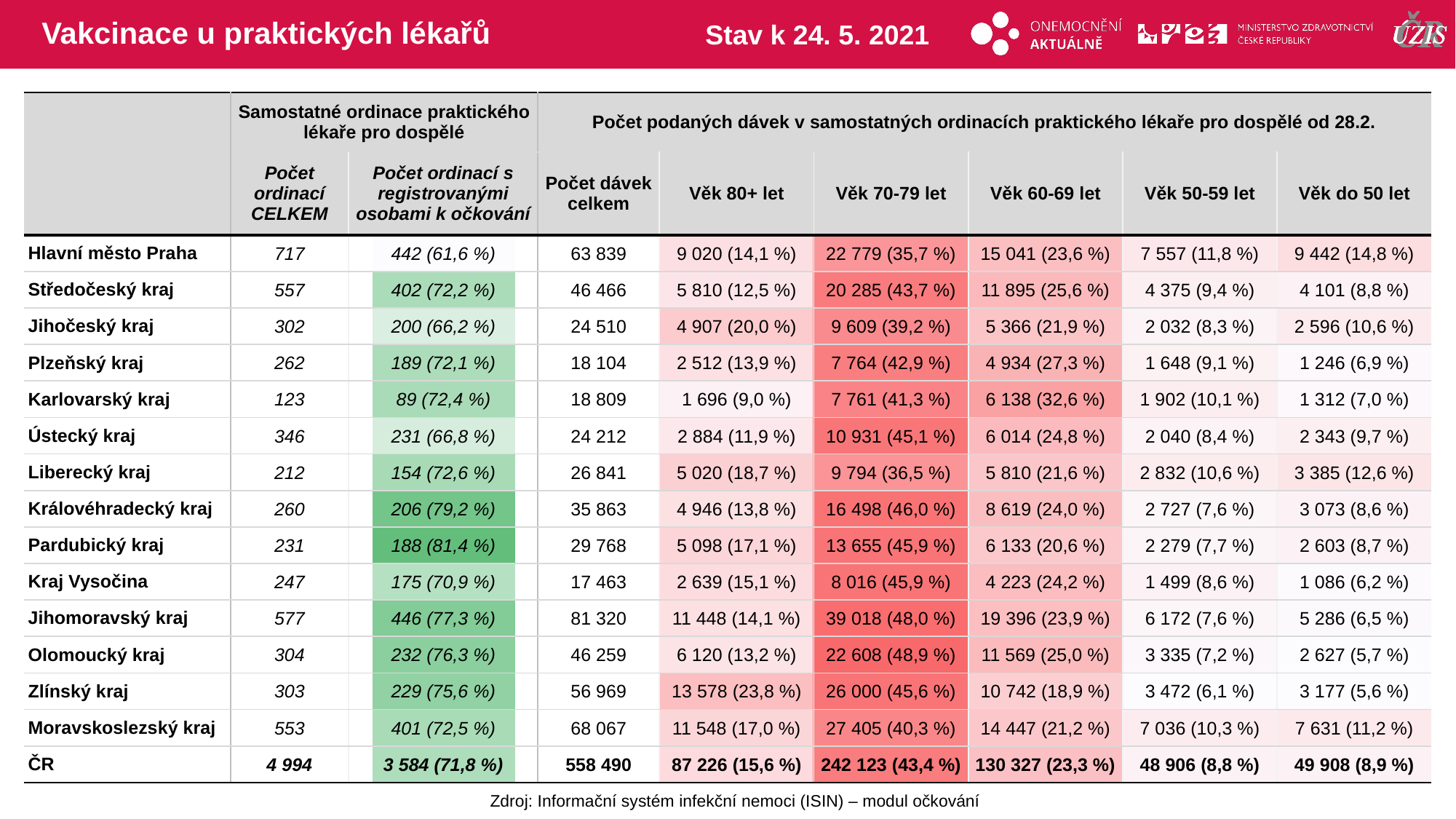

# Vakcinace u praktických lékařů
Stav k 24. 5. 2021
|  | Samostatné ordinace praktického lékaře pro dospělé |  | Počet podaných dávek v samostatných ordinacích praktického lékaře pro dospělé od 28.2. |  |  |  |  |  |
| --- | --- | --- | --- | --- | --- | --- | --- | --- |
|  | Počet ordinací CELKEM | Počet ordinací s registrovanými osobami k očkování | Počet dávek celkem | Věk 80+ let | Věk 70-79 let | Věk 60-69 let | Věk 50-59 let | Věk do 50 let |
| Hlavní město Praha | 717 | 442 (61,6 %) | 63 839 | 9 020 (14,1 %) | 22 779 (35,7 %) | 15 041 (23,6 %) | 7 557 (11,8 %) | 9 442 (14,8 %) |
| Středočeský kraj | 557 | 402 (72,2 %) | 46 466 | 5 810 (12,5 %) | 20 285 (43,7 %) | 11 895 (25,6 %) | 4 375 (9,4 %) | 4 101 (8,8 %) |
| Jihočeský kraj | 302 | 200 (66,2 %) | 24 510 | 4 907 (20,0 %) | 9 609 (39,2 %) | 5 366 (21,9 %) | 2 032 (8,3 %) | 2 596 (10,6 %) |
| Plzeňský kraj | 262 | 189 (72,1 %) | 18 104 | 2 512 (13,9 %) | 7 764 (42,9 %) | 4 934 (27,3 %) | 1 648 (9,1 %) | 1 246 (6,9 %) |
| Karlovarský kraj | 123 | 89 (72,4 %) | 18 809 | 1 696 (9,0 %) | 7 761 (41,3 %) | 6 138 (32,6 %) | 1 902 (10,1 %) | 1 312 (7,0 %) |
| Ústecký kraj | 346 | 231 (66,8 %) | 24 212 | 2 884 (11,9 %) | 10 931 (45,1 %) | 6 014 (24,8 %) | 2 040 (8,4 %) | 2 343 (9,7 %) |
| Liberecký kraj | 212 | 154 (72,6 %) | 26 841 | 5 020 (18,7 %) | 9 794 (36,5 %) | 5 810 (21,6 %) | 2 832 (10,6 %) | 3 385 (12,6 %) |
| Královéhradecký kraj | 260 | 206 (79,2 %) | 35 863 | 4 946 (13,8 %) | 16 498 (46,0 %) | 8 619 (24,0 %) | 2 727 (7,6 %) | 3 073 (8,6 %) |
| Pardubický kraj | 231 | 188 (81,4 %) | 29 768 | 5 098 (17,1 %) | 13 655 (45,9 %) | 6 133 (20,6 %) | 2 279 (7,7 %) | 2 603 (8,7 %) |
| Kraj Vysočina | 247 | 175 (70,9 %) | 17 463 | 2 639 (15,1 %) | 8 016 (45,9 %) | 4 223 (24,2 %) | 1 499 (8,6 %) | 1 086 (6,2 %) |
| Jihomoravský kraj | 577 | 446 (77,3 %) | 81 320 | 11 448 (14,1 %) | 39 018 (48,0 %) | 19 396 (23,9 %) | 6 172 (7,6 %) | 5 286 (6,5 %) |
| Olomoucký kraj | 304 | 232 (76,3 %) | 46 259 | 6 120 (13,2 %) | 22 608 (48,9 %) | 11 569 (25,0 %) | 3 335 (7,2 %) | 2 627 (5,7 %) |
| Zlínský kraj | 303 | 229 (75,6 %) | 56 969 | 13 578 (23,8 %) | 26 000 (45,6 %) | 10 742 (18,9 %) | 3 472 (6,1 %) | 3 177 (5,6 %) |
| Moravskoslezský kraj | 553 | 401 (72,5 %) | 68 067 | 11 548 (17,0 %) | 27 405 (40,3 %) | 14 447 (21,2 %) | 7 036 (10,3 %) | 7 631 (11,2 %) |
| ČR | 4 994 | 3 584 (71,8 %) | 558 490 | 87 226 (15,6 %) | 242 123 (43,4 %) | 130 327 (23,3 %) | 48 906 (8,8 %) | 49 908 (8,9 %) |
|  |  |  |  |  |
| --- | --- | --- | --- | --- |
|  |  |  |  |  |
|  |  |  |  |  |
|  |  |  |  |  |
|  |  |  |  |  |
|  |  |  |  |  |
|  |  |  |  |  |
|  |  |  |  |  |
|  |  |  |  |  |
|  |  |  |  |  |
|  |  |  |  |  |
|  |  |  |  |  |
|  |  |  |  |  |
|  |  |  |  |  |
|  |  |  |  |  |
|  |
| --- |
|  |
|  |
|  |
|  |
|  |
|  |
|  |
|  |
|  |
|  |
|  |
|  |
|  |
|  |
Zdroj: Informační systém infekční nemoci (ISIN) – modul očkování